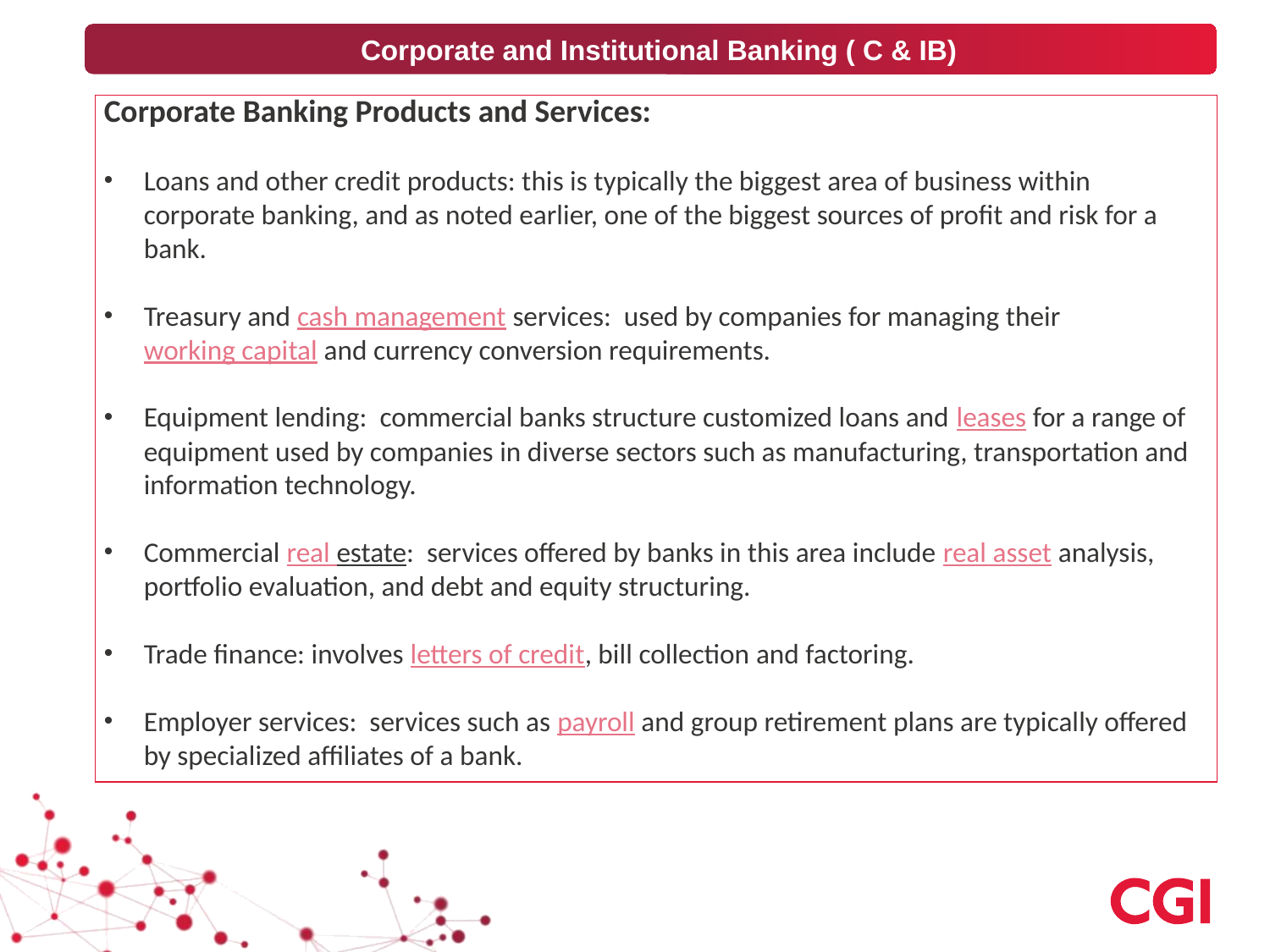

Corporate and Institutional Banking ( C & IB)

Corporate Banking Products and Services:

Loans and other credit products: this is typically the biggest area of business within corporate banking, and as noted earlier, one of the biggest sources of profit and risk for a bank.

Treasury and cash management services:  used by companies for managing their working capital and currency conversion requirements.

Equipment lending:  commercial banks structure customized loans and leases for a range of equipment used by companies in diverse sectors such as manufacturing, transportation and information technology.

Commercial real estate:  services offered by banks in this area include real asset analysis, portfolio evaluation, and debt and equity structuring.

Trade finance: involves letters of credit, bill collection and factoring.

Employer services:  services such as payroll and group retirement plans are typically offered by specialized affiliates of a bank.